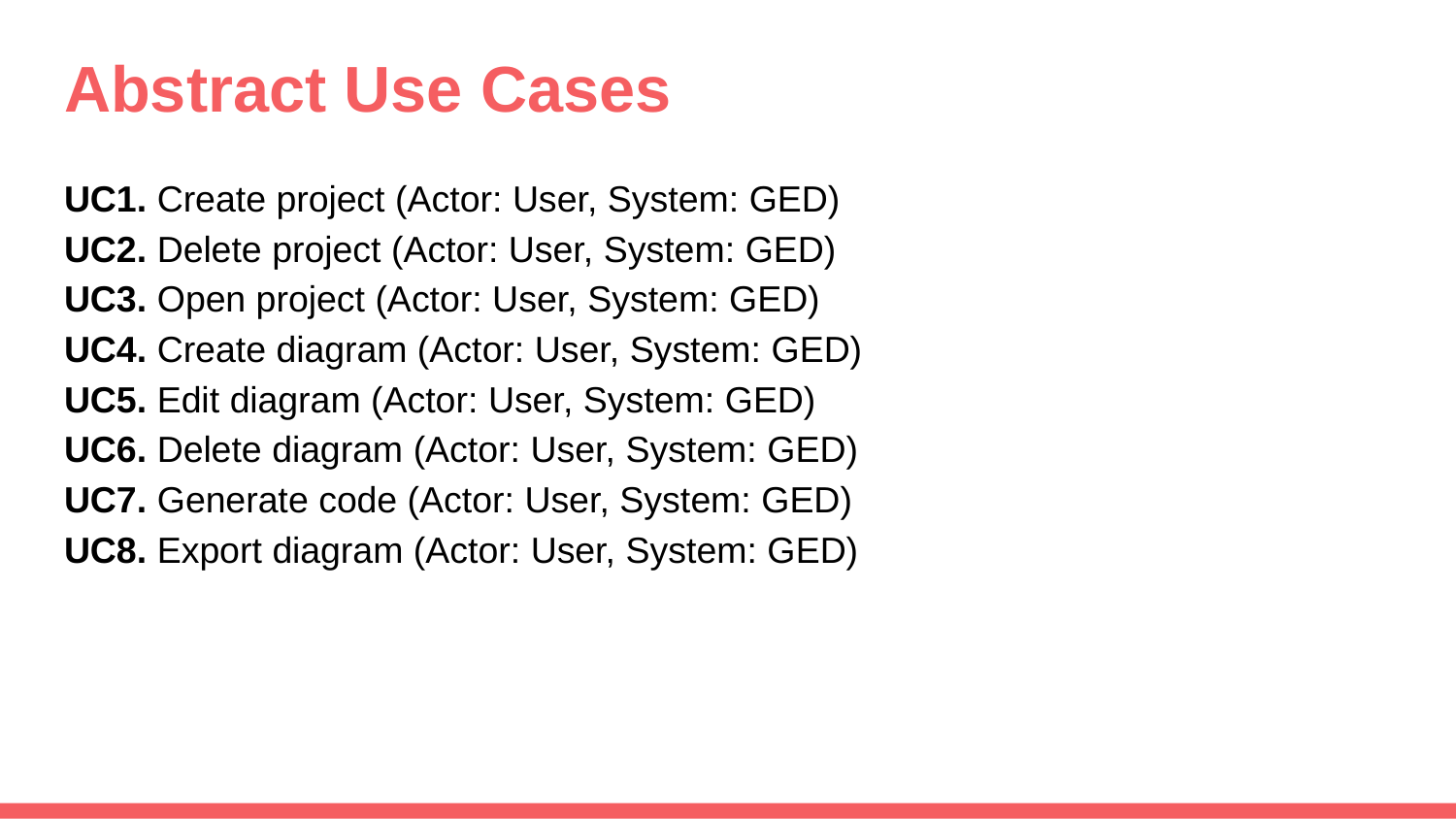

# Abstract Use Cases
UC1. Create project (Actor: User, System: GED)
UC2. Delete project (Actor: User, System: GED)
UC3. Open project (Actor: User, System: GED)
UC4. Create diagram (Actor: User, System: GED)
UC5. Edit diagram (Actor: User, System: GED)
UC6. Delete diagram (Actor: User, System: GED)
UC7. Generate code (Actor: User, System: GED)
UC8. Export diagram (Actor: User, System: GED)